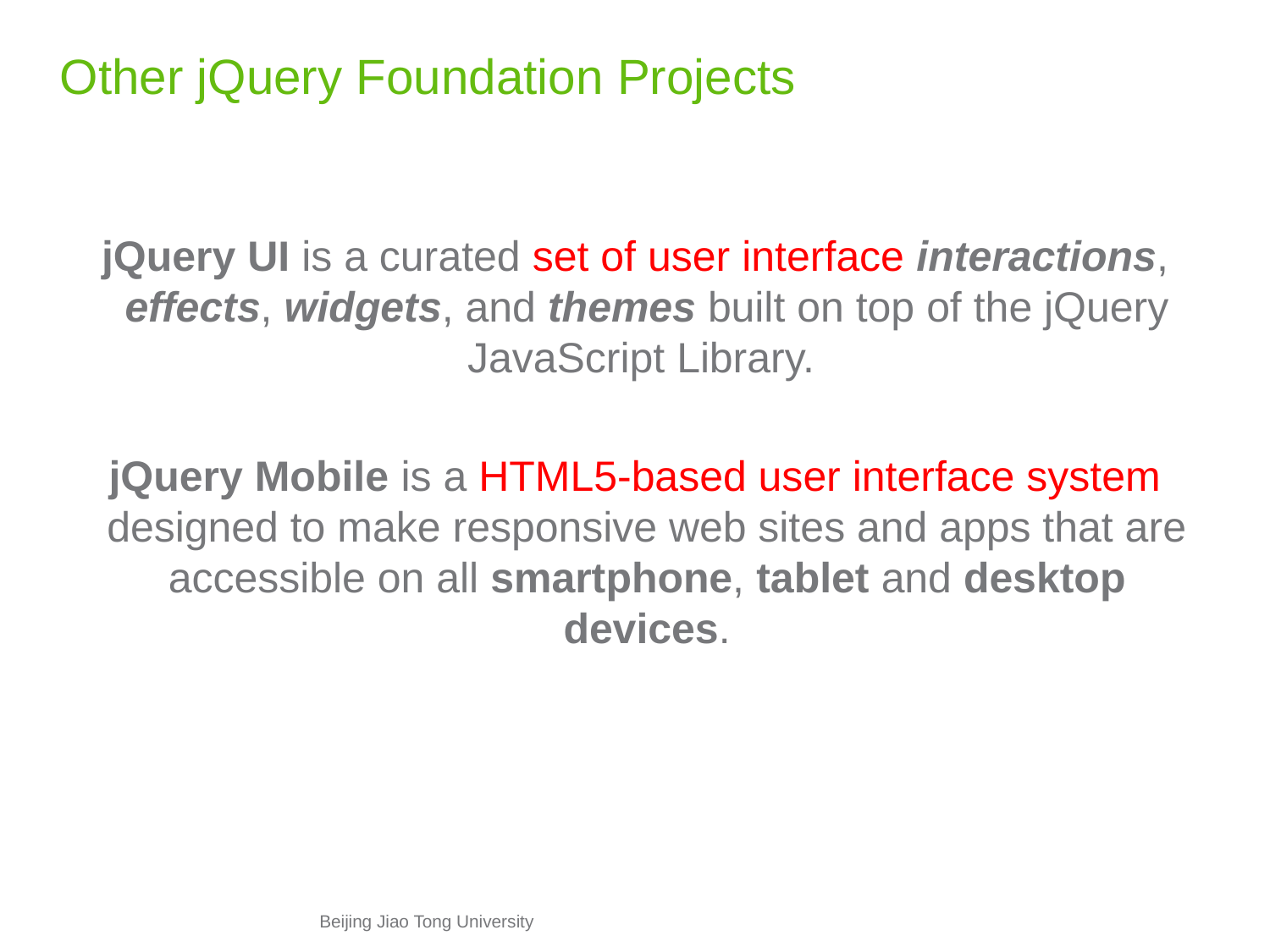

# Other jQuery Foundation Projects

jQuery UI is a curated set of user interface interactions, effects, widgets, and themes built on top of the jQuery JavaScript Library.

jQuery Mobile is a HTML5-based user interface system designed to make responsive web sites and apps that are accessible on all smartphone, tablet and desktop devices.

Beijing Jiao Tong University